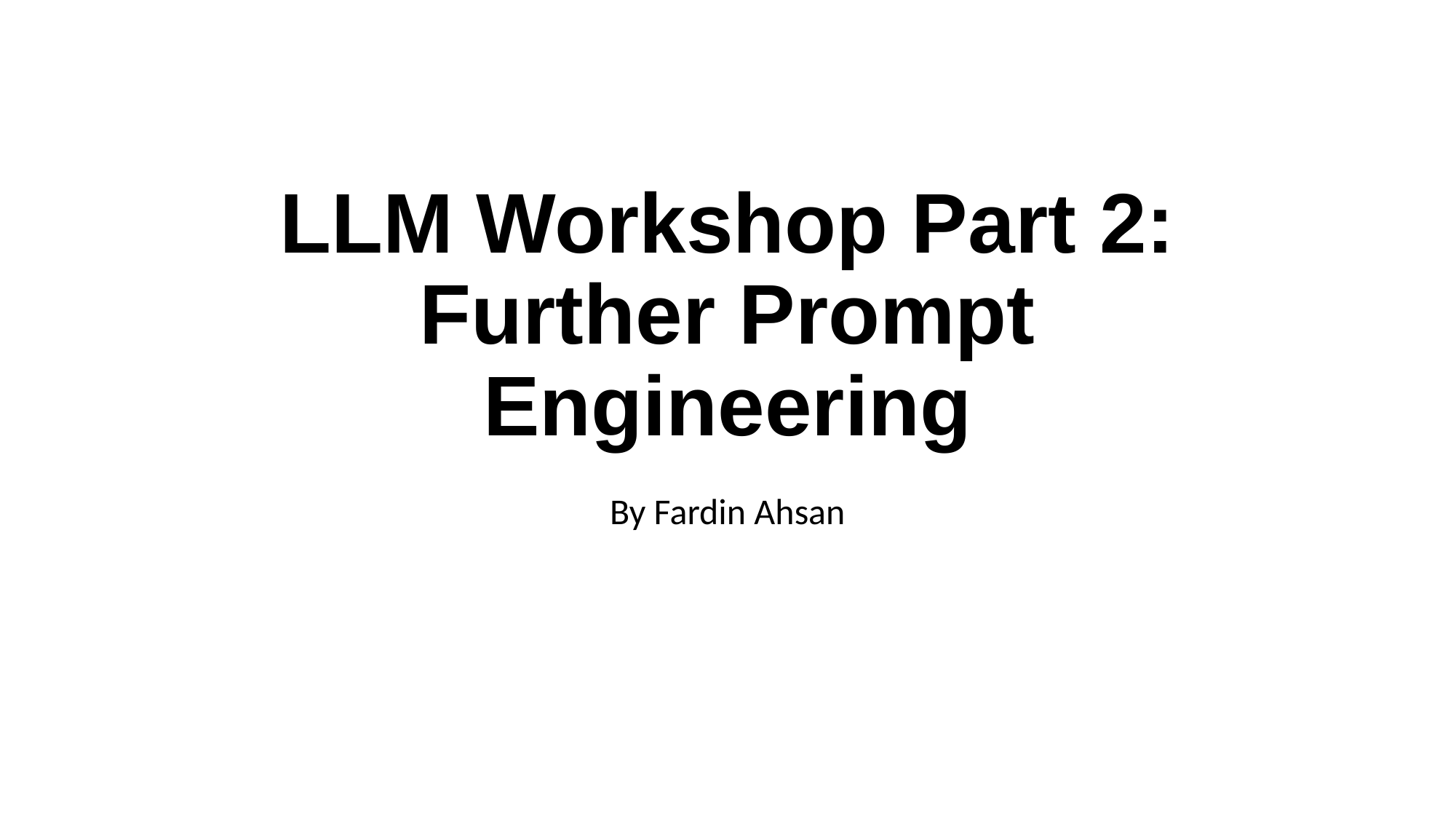

# LLM Workshop Part 2: Further Prompt Engineering
By Fardin Ahsan